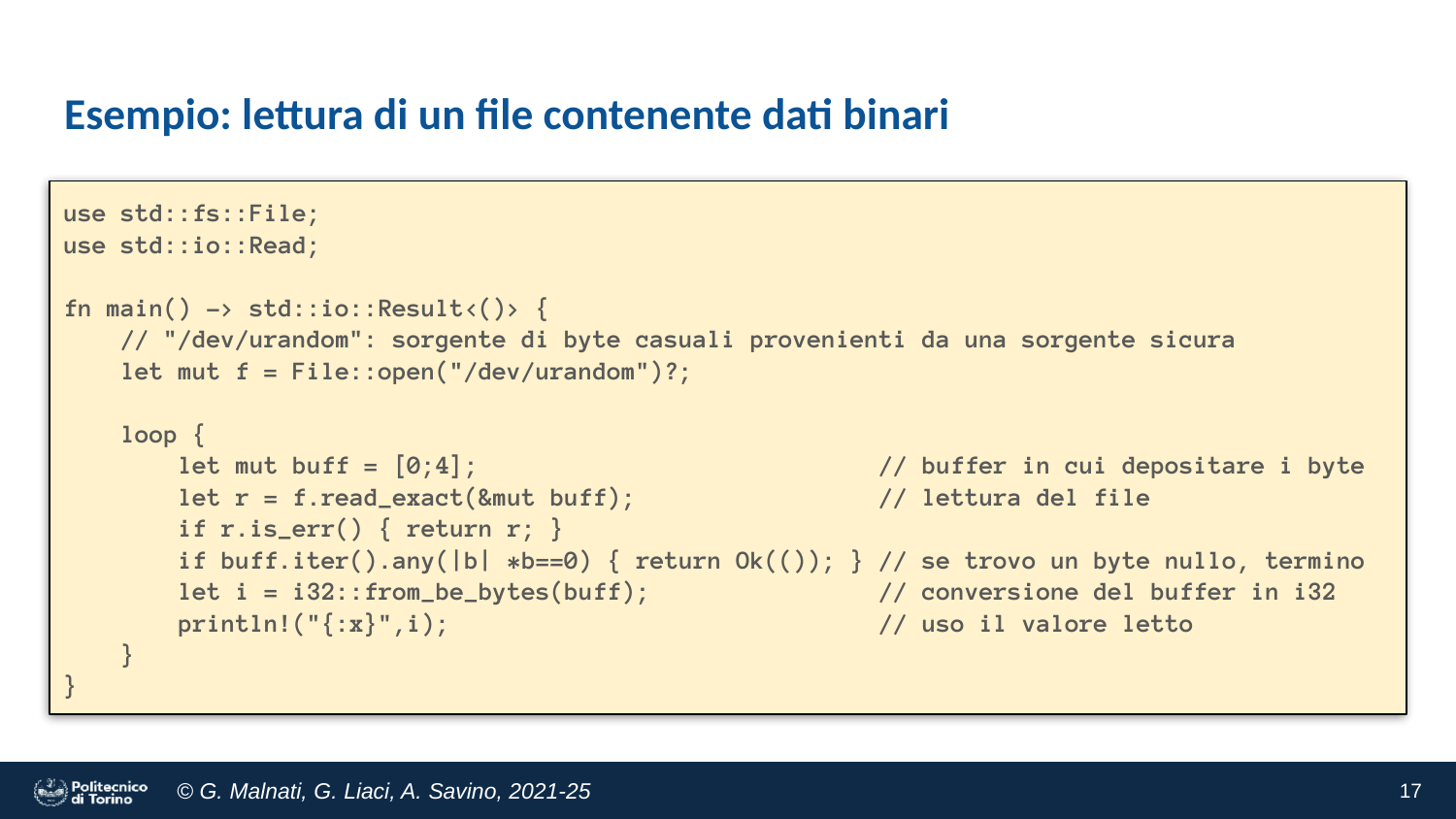

# Esempio: lettura di un file contenente dati binari
use std::fs::File;
use std::io::Read;

fn main() -> std::io::Result<()> {
    // "/dev/urandom": sorgente di byte casuali provenienti da una sorgente sicura
    let mut f = File::open("/dev/urandom")?;

    loop {
        let mut buff = [0;4];                            // buffer in cui depositare i byte
        let r = f.read_exact(&mut buff);                 // lettura del file
        if r.is_err() { return r; }
        if buff.iter().any(|b| *b==0) { return Ok(()); } // se trovo un byte nullo, termino
        let i = i32::from_be_bytes(buff);                // conversione del buffer in i32
        println!("{:x}",i);                              // uso il valore letto
    }
}
17